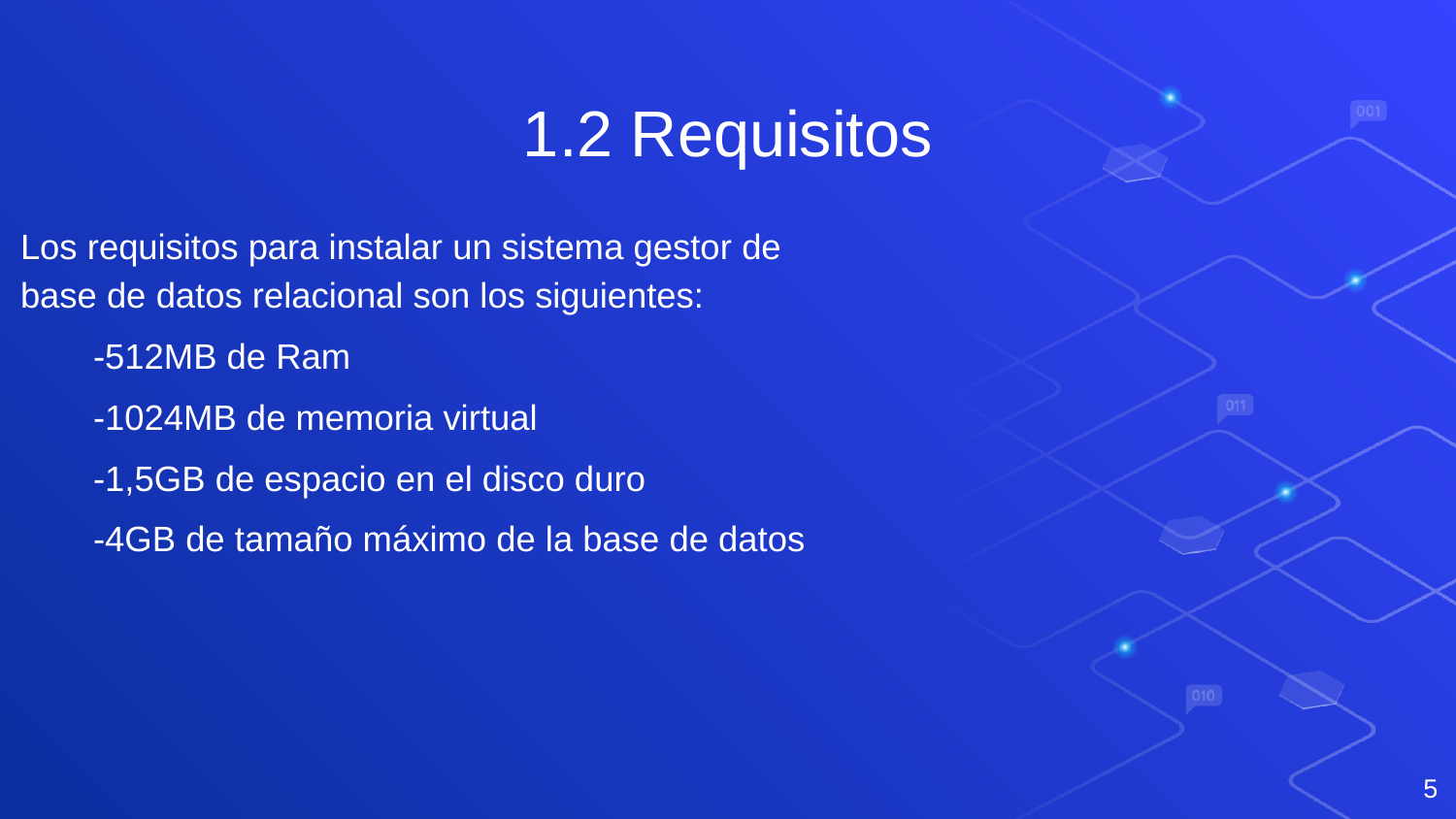

# 1.2 Requisitos
Los requisitos para instalar un sistema gestor de base de datos relacional son los siguientes:
-512MB de Ram
-1024MB de memoria virtual
-1,5GB de espacio en el disco duro
-4GB de tamaño máximo de la base de datos
5